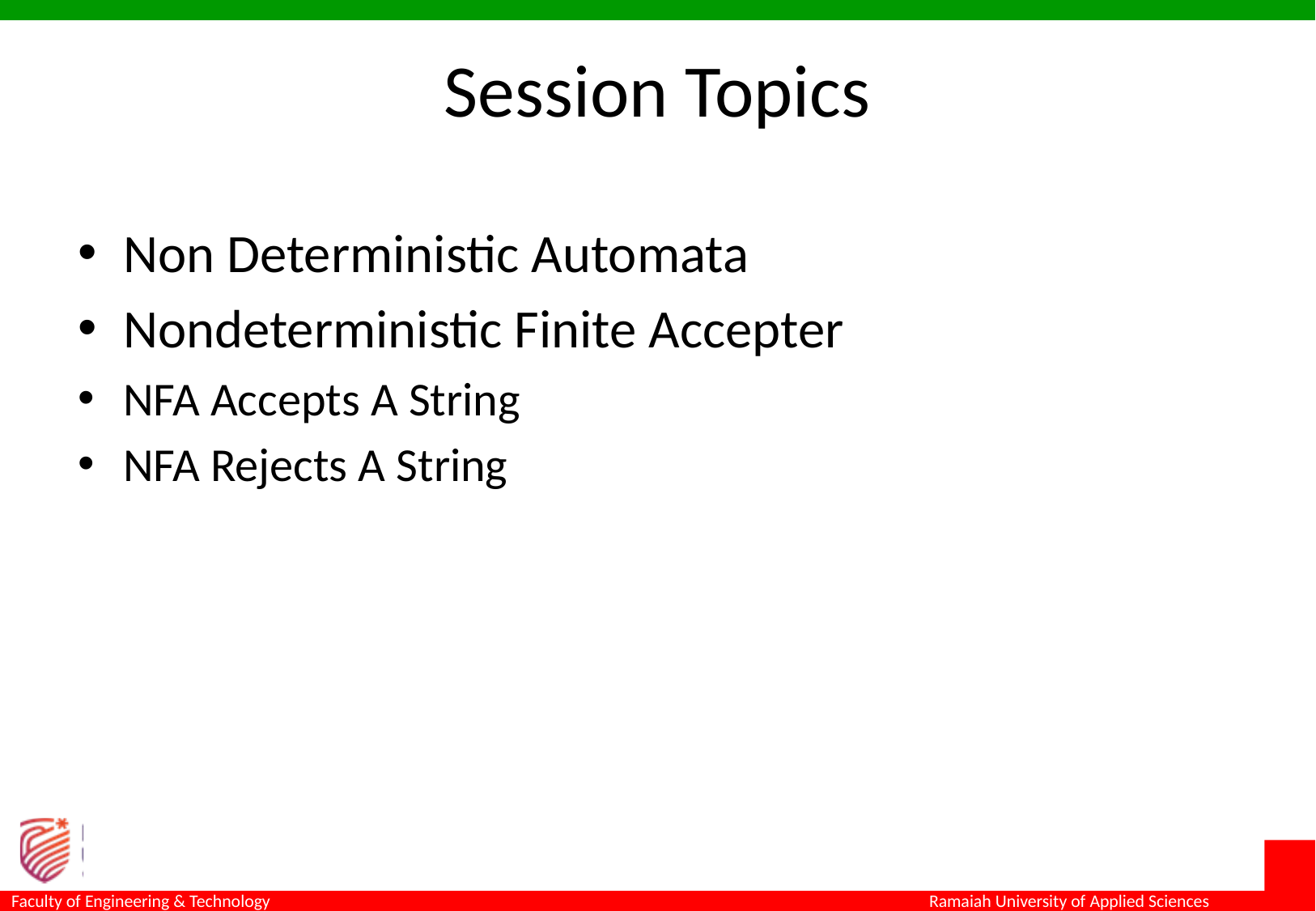

# Session Topics
Non Deterministic Automata
Nondeterministic Finite Accepter
NFA Accepts A String
NFA Rejects A String